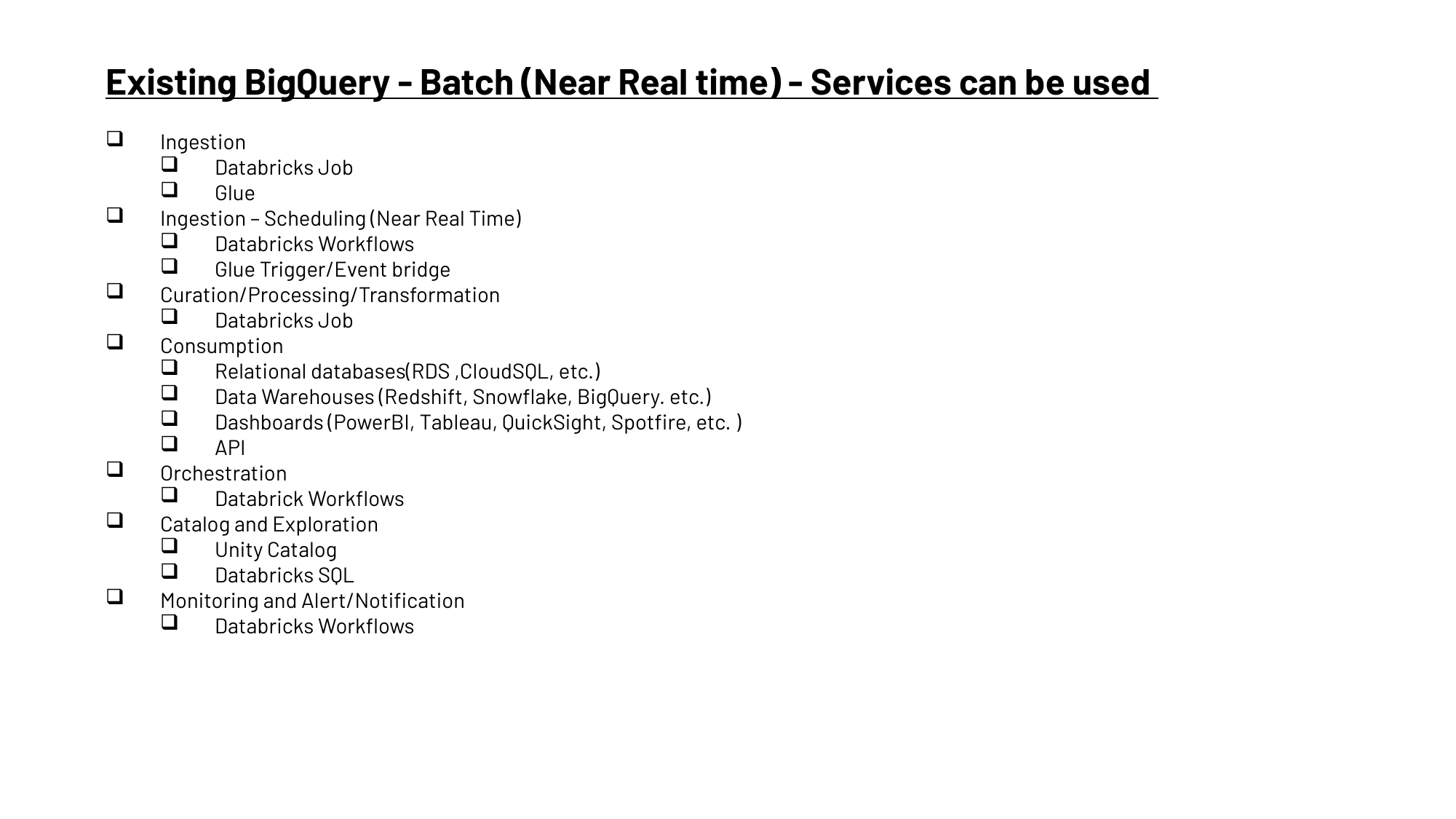

Existing BigQuery - Batch (Near Real time) - Services can be used
Ingestion
Databricks Job
Glue
Ingestion – Scheduling (Near Real Time)
Databricks Workflows
Glue Trigger/Event bridge
Curation/Processing/Transformation
Databricks Job
Consumption
Relational databases(RDS ,CloudSQL, etc.)
Data Warehouses (Redshift, Snowflake, BigQuery. etc.)
Dashboards (PowerBI, Tableau, QuickSight, Spotfire, etc. )
API
Orchestration
Databrick Workflows
Catalog and Exploration
Unity Catalog
Databricks SQL
Monitoring and Alert/Notification
Databricks Workflows